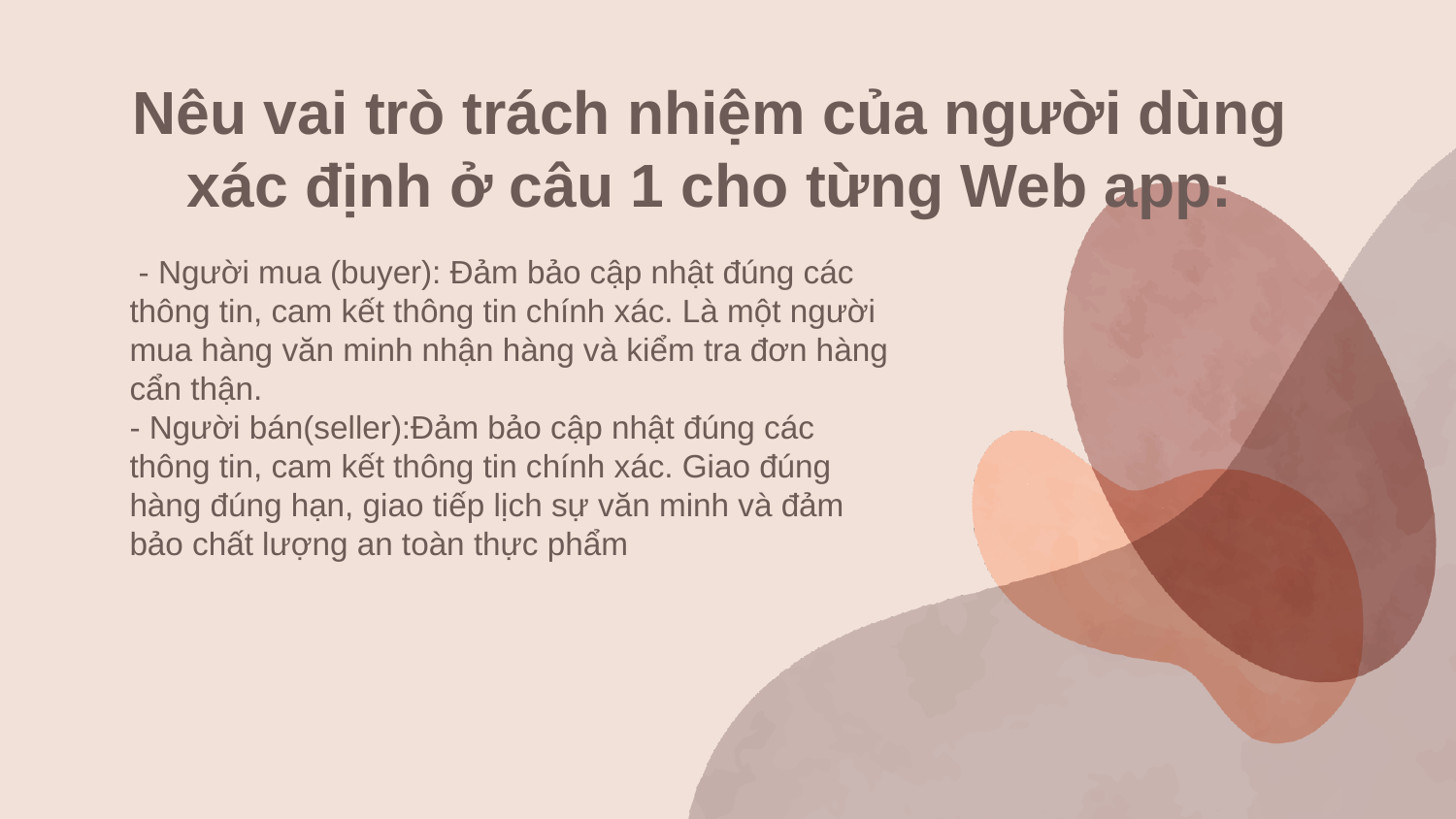

# Nêu vai trò trách nhiệm của người dùng xác định ở câu 1 cho từng Web app:
 - Người mua (buyer): Đảm bảo cập nhật đúng các thông tin, cam kết thông tin chính xác. Là một người mua hàng văn minh nhận hàng và kiểm tra đơn hàng cẩn thận.
- Người bán(seller):Đảm bảo cập nhật đúng các thông tin, cam kết thông tin chính xác. Giao đúng hàng đúng hạn, giao tiếp lịch sự văn minh và đảm bảo chất lượng an toàn thực phẩm